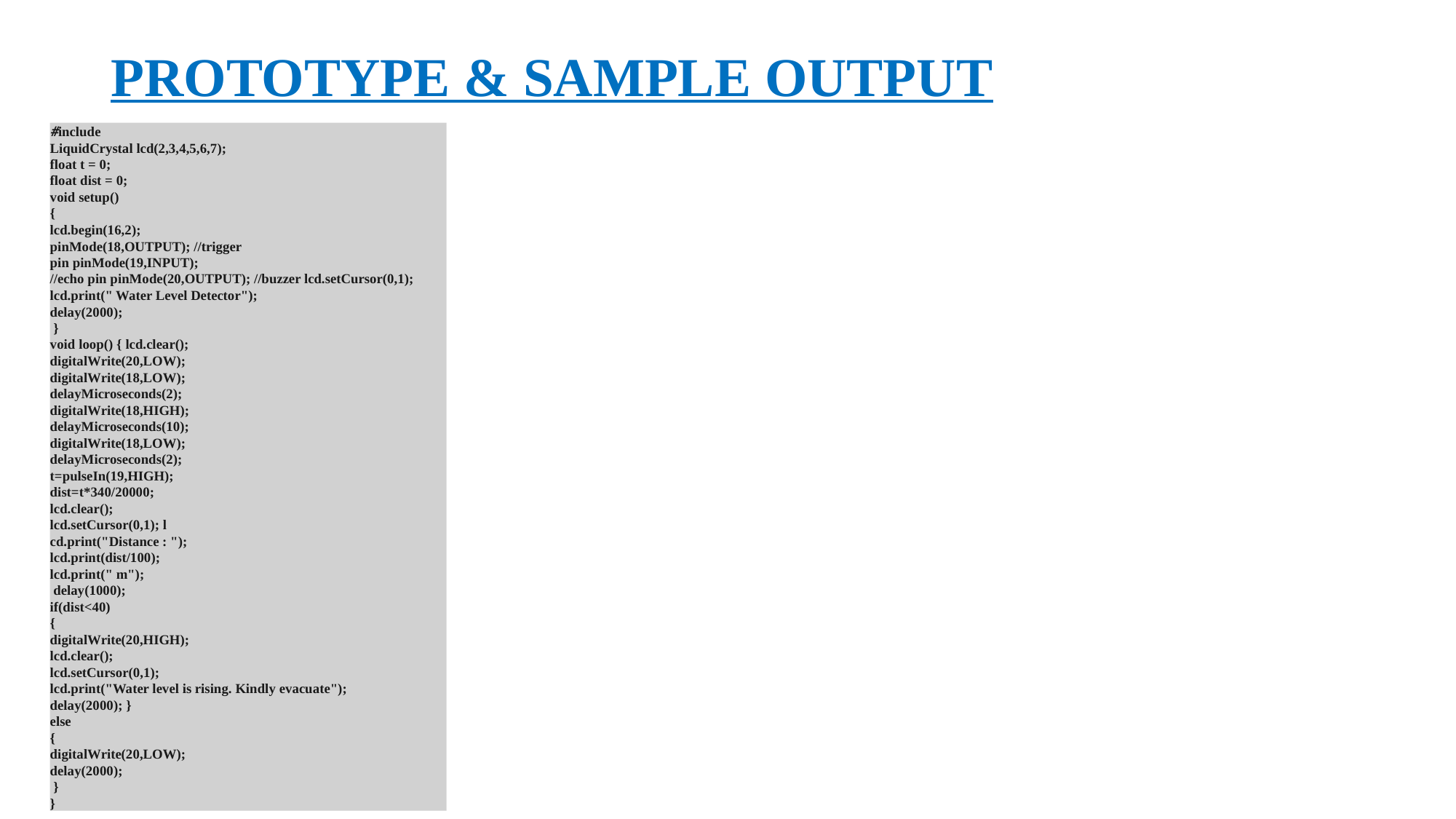

# PROTOTYPE & SAMPLE OUTPUT
#include
LiquidCrystal lcd(2,3,4,5,6,7);
float t = 0;
float dist = 0;
void setup()
{
lcd.begin(16,2);
pinMode(18,OUTPUT); //trigger
pin pinMode(19,INPUT);
//echo pin pinMode(20,OUTPUT); //buzzer lcd.setCursor(0,1);
lcd.print(" Water Level Detector");
delay(2000);
 }
void loop() { lcd.clear();
digitalWrite(20,LOW);
digitalWrite(18,LOW);
delayMicroseconds(2);
digitalWrite(18,HIGH);
delayMicroseconds(10);
digitalWrite(18,LOW);
delayMicroseconds(2);
t=pulseIn(19,HIGH);
dist=t*340/20000;
lcd.clear();
lcd.setCursor(0,1); l
cd.print("Distance : ");
lcd.print(dist/100);
lcd.print(" m");
 delay(1000);
if(dist<40)
{
digitalWrite(20,HIGH);
lcd.clear();
lcd.setCursor(0,1);
lcd.print("Water level is rising. Kindly evacuate");
delay(2000); }
else
{
digitalWrite(20,LOW);
delay(2000);
 }
}